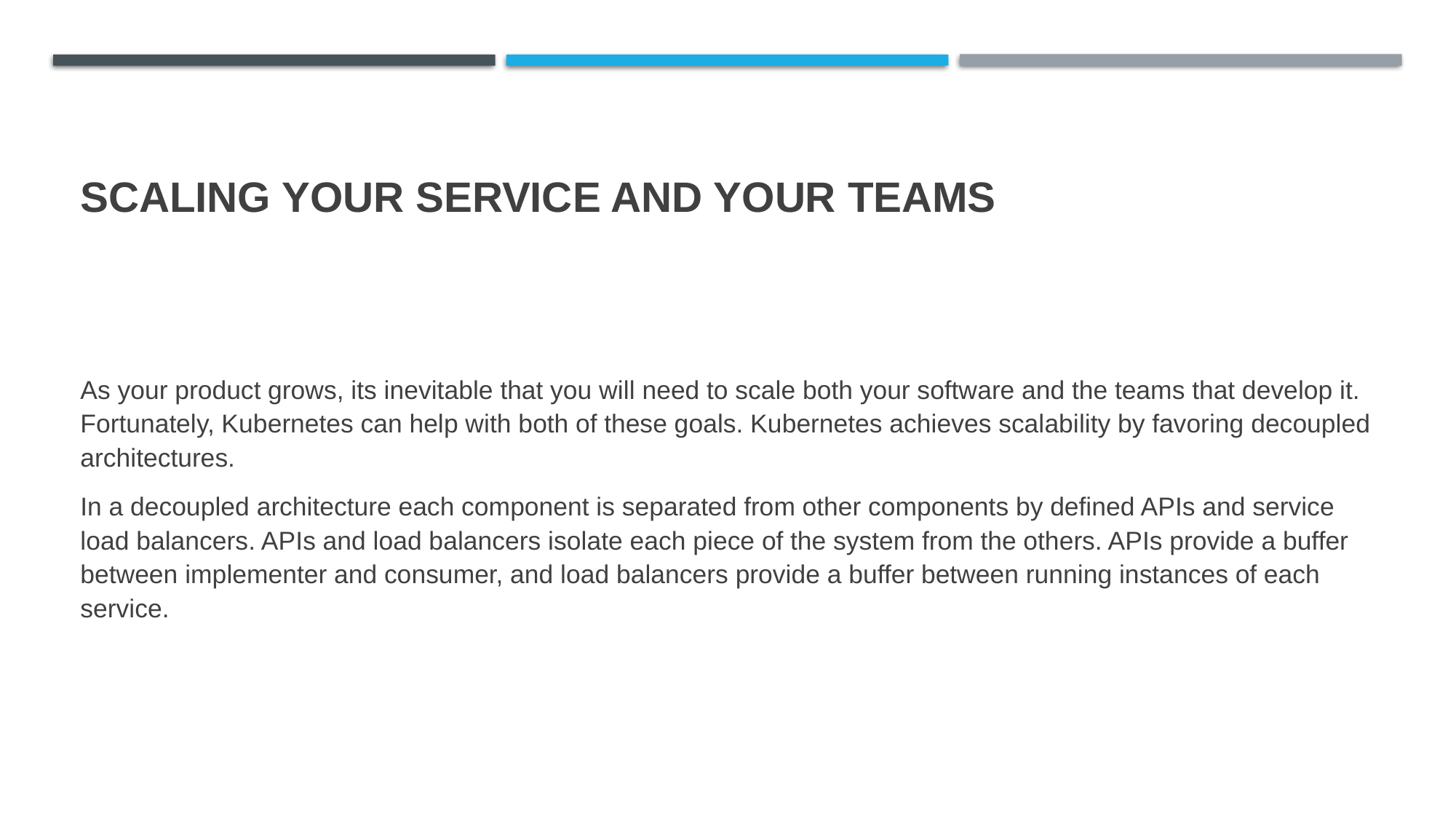

# Scaling Your Service and Your Teams
As your product grows, its inevitable that you will need to scale both your software and the teams that develop it. Fortunately, Kubernetes can help with both of these goals. Kubernetes achieves scalability by favoring decoupled architectures.
In a decoupled architecture each component is separated from other components by defined APIs and service load balancers. APIs and load balancers isolate each piece of the system from the others. APIs provide a buffer between implementer and consumer, and load balancers provide a buffer between running instances of each service.